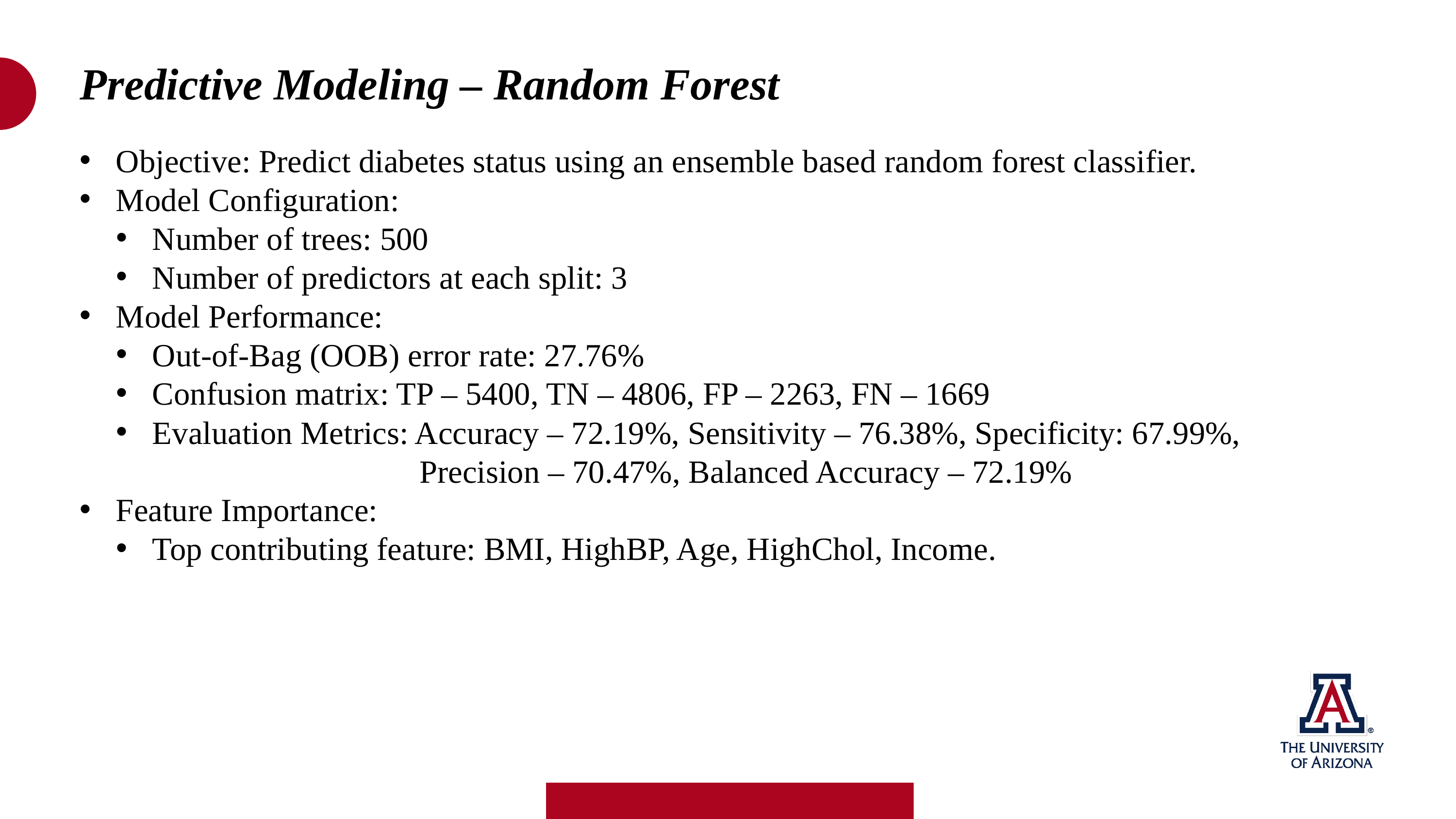

Predictive Modeling – Random Forest
Objective: Predict diabetes status using an ensemble based random forest classifier.
Model Configuration:
Number of trees: 500
Number of predictors at each split: 3
Model Performance:
Out-of-Bag (OOB) error rate: 27.76%
Confusion matrix: TP – 5400, TN – 4806, FP – 2263, FN – 1669
Evaluation Metrics: Accuracy – 72.19%, Sensitivity – 76.38%, Specificity: 67.99%,
			      Precision – 70.47%, Balanced Accuracy – 72.19%
Feature Importance:
Top contributing feature: BMI, HighBP, Age, HighChol, Income.